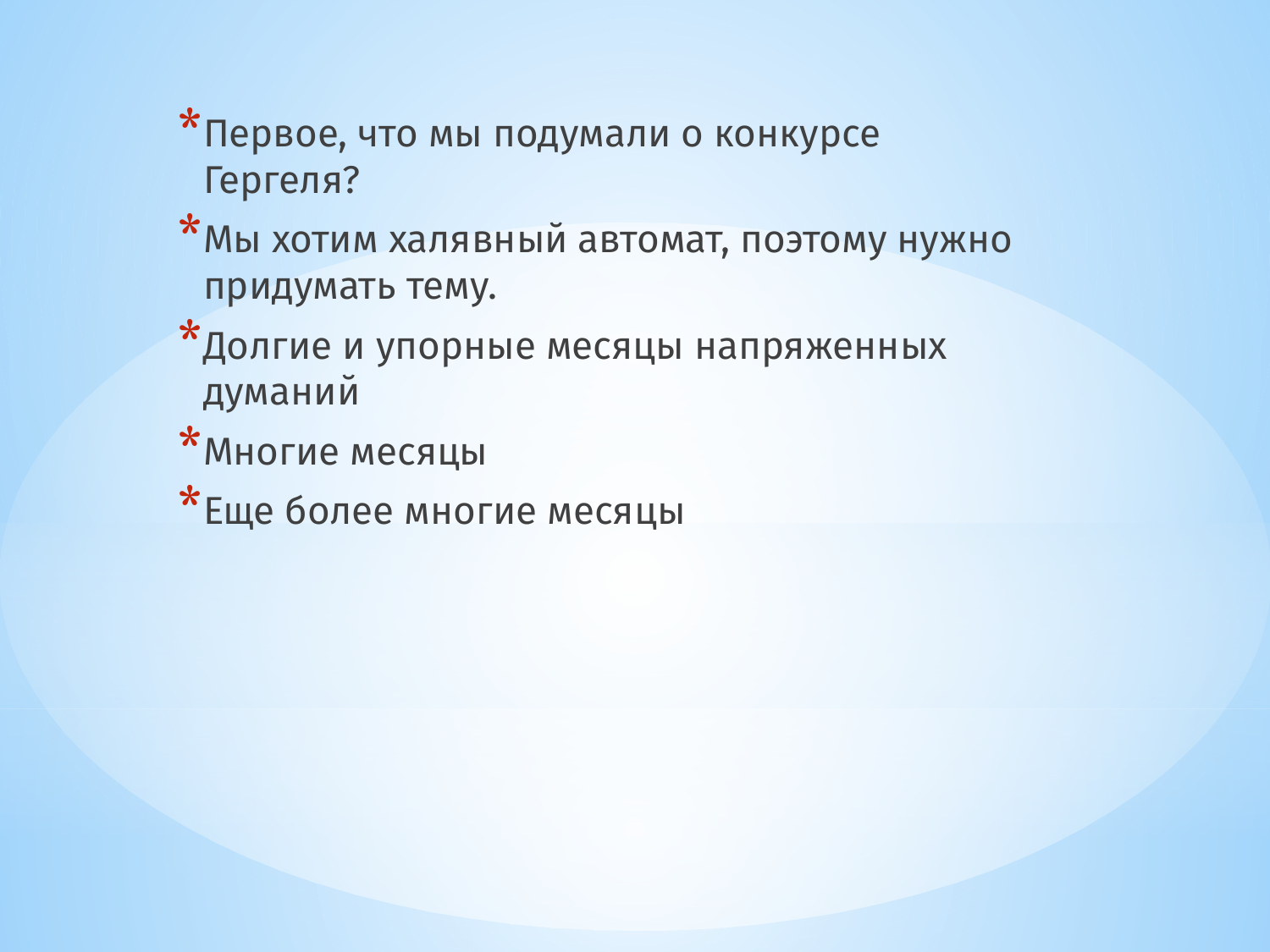

Первое, что мы подумали о конкурсе Гергеля?
Мы хотим халявный автомат, поэтому нужно придумать тему.
Долгие и упорные месяцы напряженных думаний
Многие месяцы
Еще более многие месяцы
#